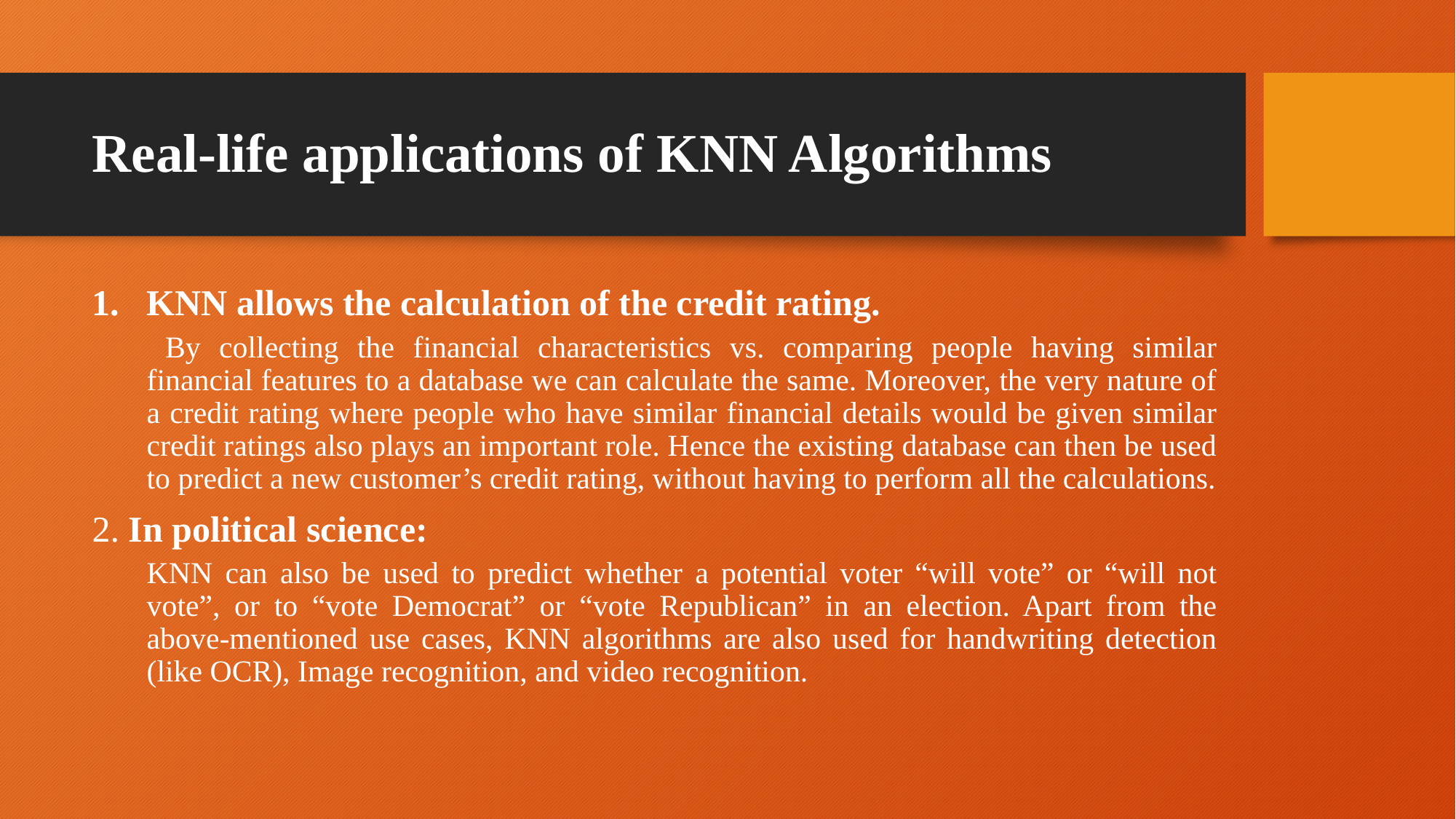

# Real-life applications of KNN Algorithms
KNN allows the calculation of the credit rating.
 By collecting the financial characteristics vs. comparing people having similar financial features to a database we can calculate the same. Moreover, the very nature of a credit rating where people who have similar financial details would be given similar credit ratings also plays an important role. Hence the existing database can then be used to predict a new customer’s credit rating, without having to perform all the calculations.
2. In political science:
KNN can also be used to predict whether a potential voter “will vote” or “will not vote”, or to “vote Democrat” or “vote Republican” in an election. Apart from the above-mentioned use cases, KNN algorithms are also used for handwriting detection (like OCR), Image recognition, and video recognition.